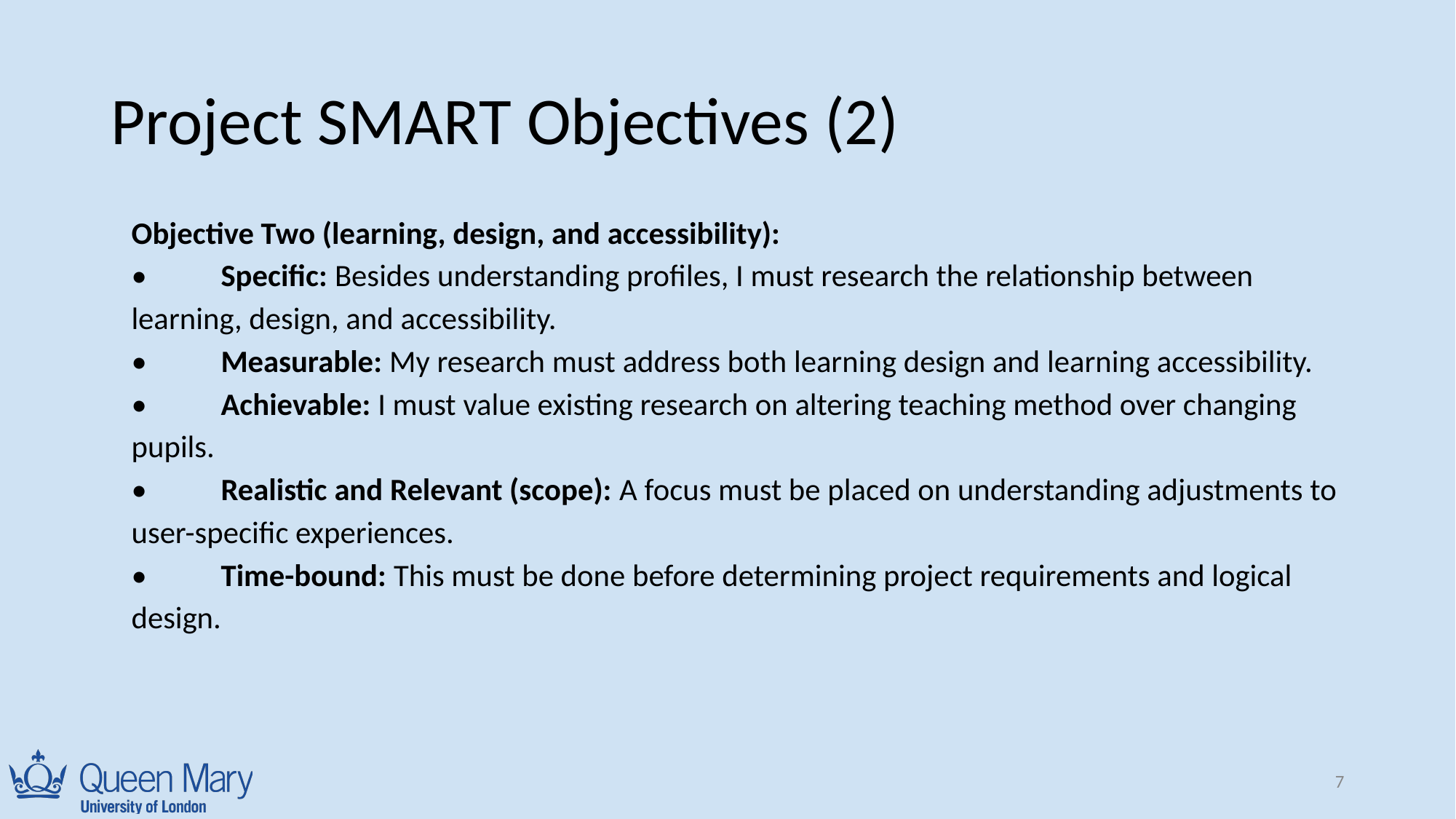

# Project SMART Objectives (2)
Objective Two (learning, design, and accessibility):
•	Specific: Besides understanding profiles, I must research the relationship between learning, design, and accessibility.
•	Measurable: My research must address both learning design and learning accessibility.
•	Achievable: I must value existing research on altering teaching method over changing pupils.
•	Realistic and Relevant (scope): A focus must be placed on understanding adjustments to user-specific experiences.
•	Time-bound: This must be done before determining project requirements and logical design.
7